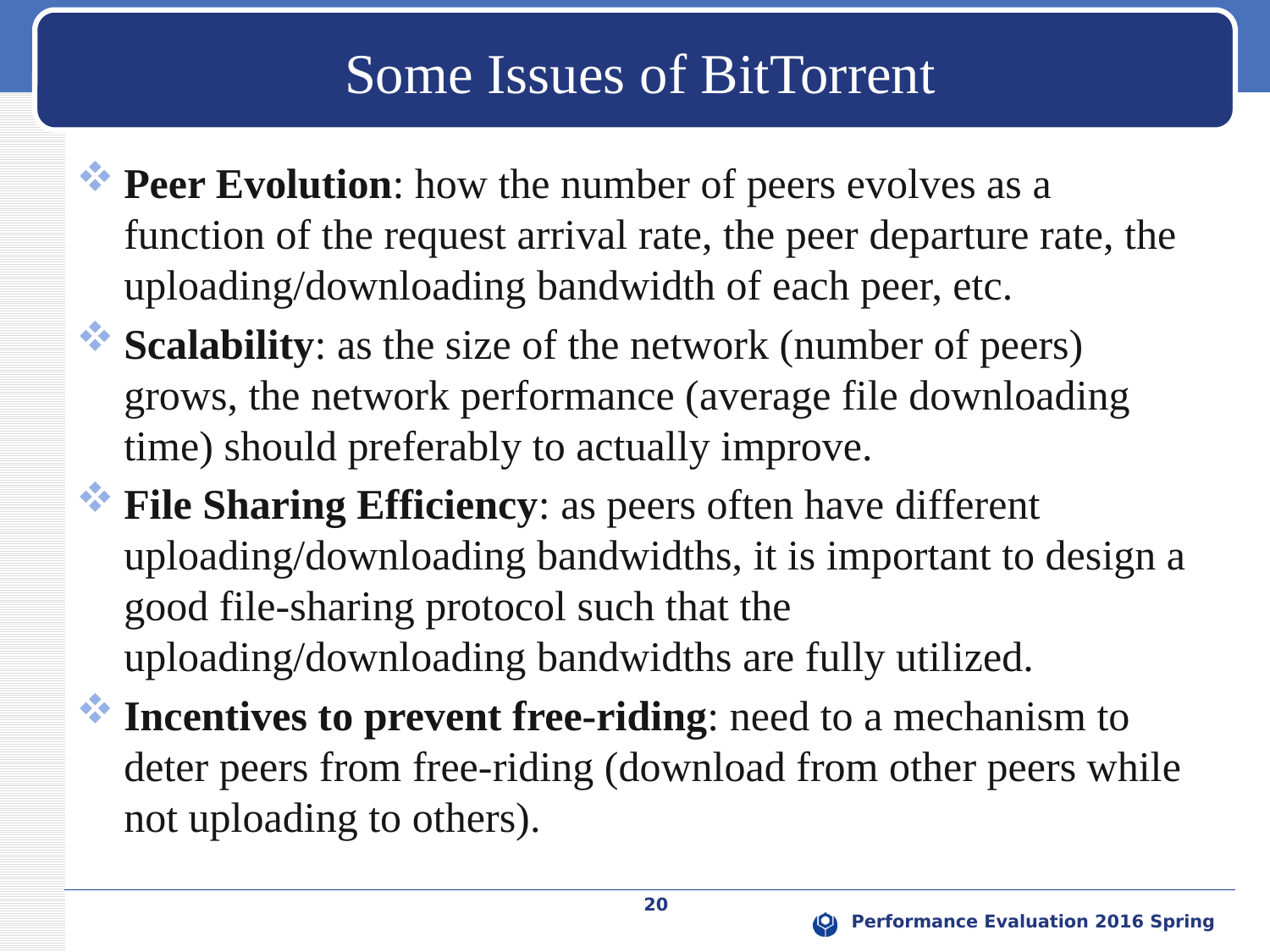

# Some Issues of BitTorrent
Peer Evolution: how the number of peers evolves as a function of the request arrival rate, the peer departure rate, the uploading/downloading bandwidth of each peer, etc.
Scalability: as the size of the network (number of peers) grows, the network performance (average file downloading time) should preferably to actually improve.
File Sharing Efficiency: as peers often have different uploading/downloading bandwidths, it is important to design a good file-sharing protocol such that the uploading/downloading bandwidths are fully utilized.
Incentives to prevent free-riding: need to a mechanism to deter peers from free-riding (download from other peers while not uploading to others).
20
Performance Evaluation 2016 Spring